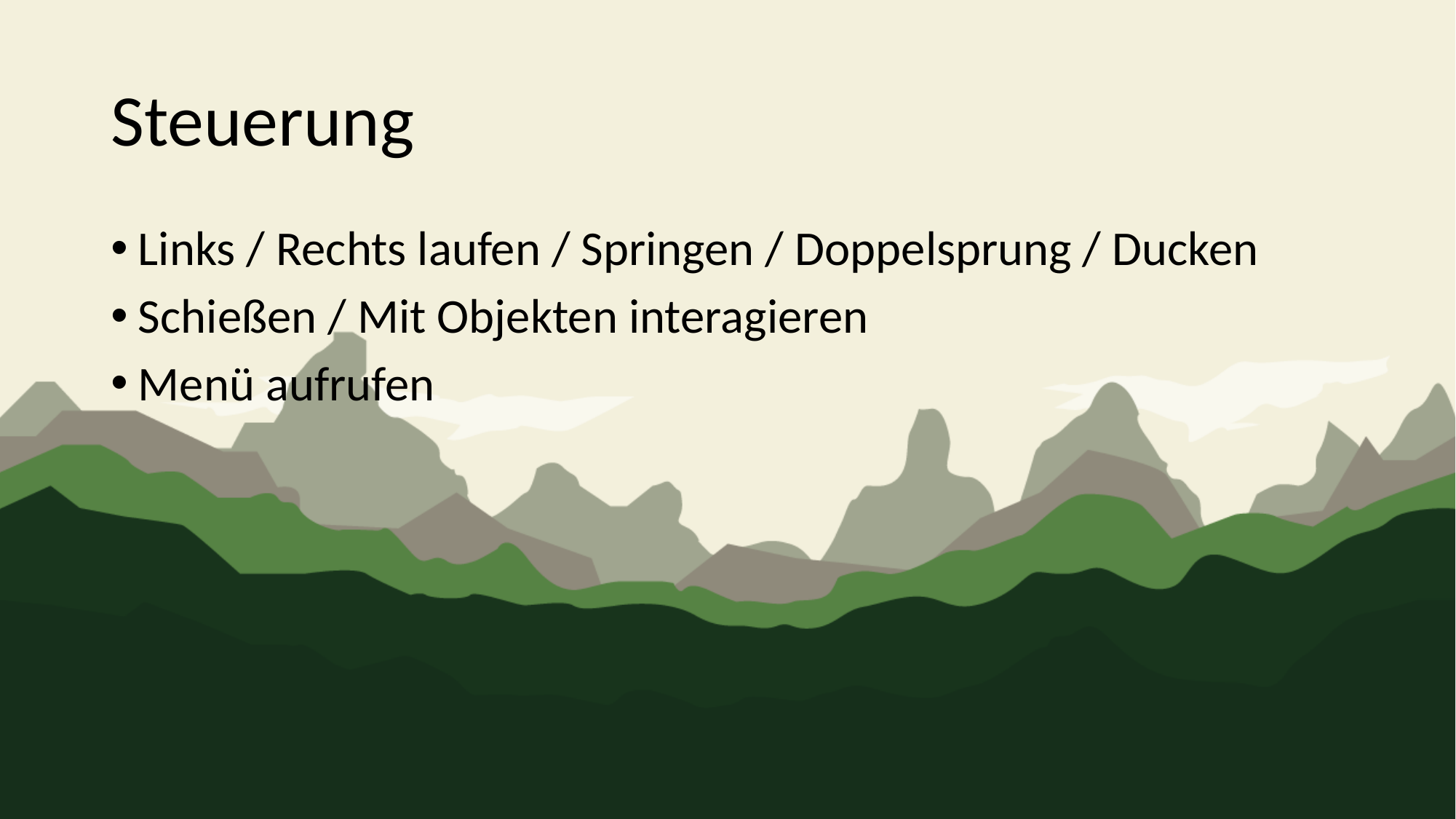

# Steuerung
Links / Rechts laufen / Springen / Doppelsprung / Ducken
Schießen / Mit Objekten interagieren
Menü aufrufen